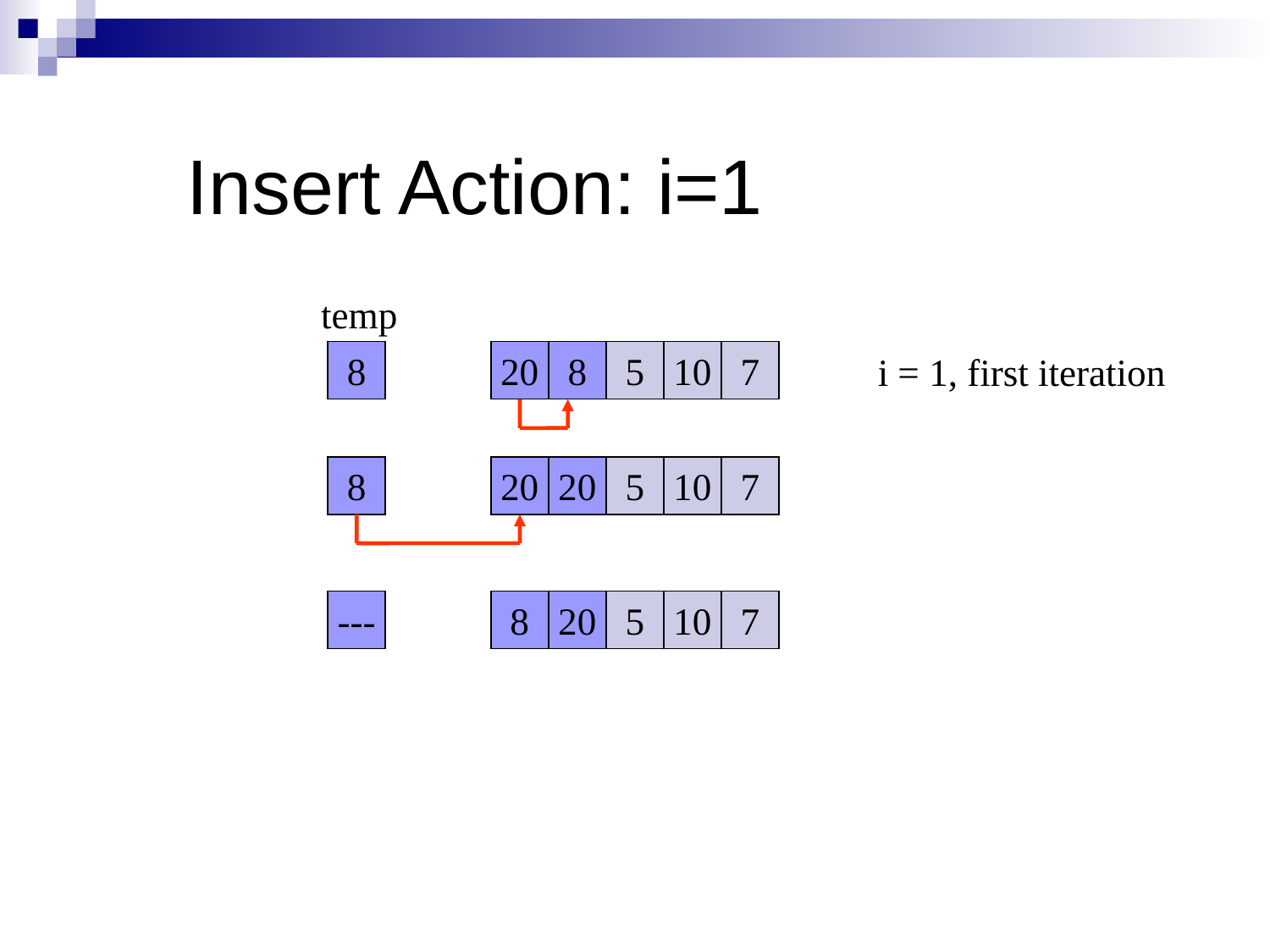

# Insert Action: i=1
temp
8
20
8
5
10
7
i = 1, first iteration

8
20
20
5
10
7

---
8
20
5
10
7